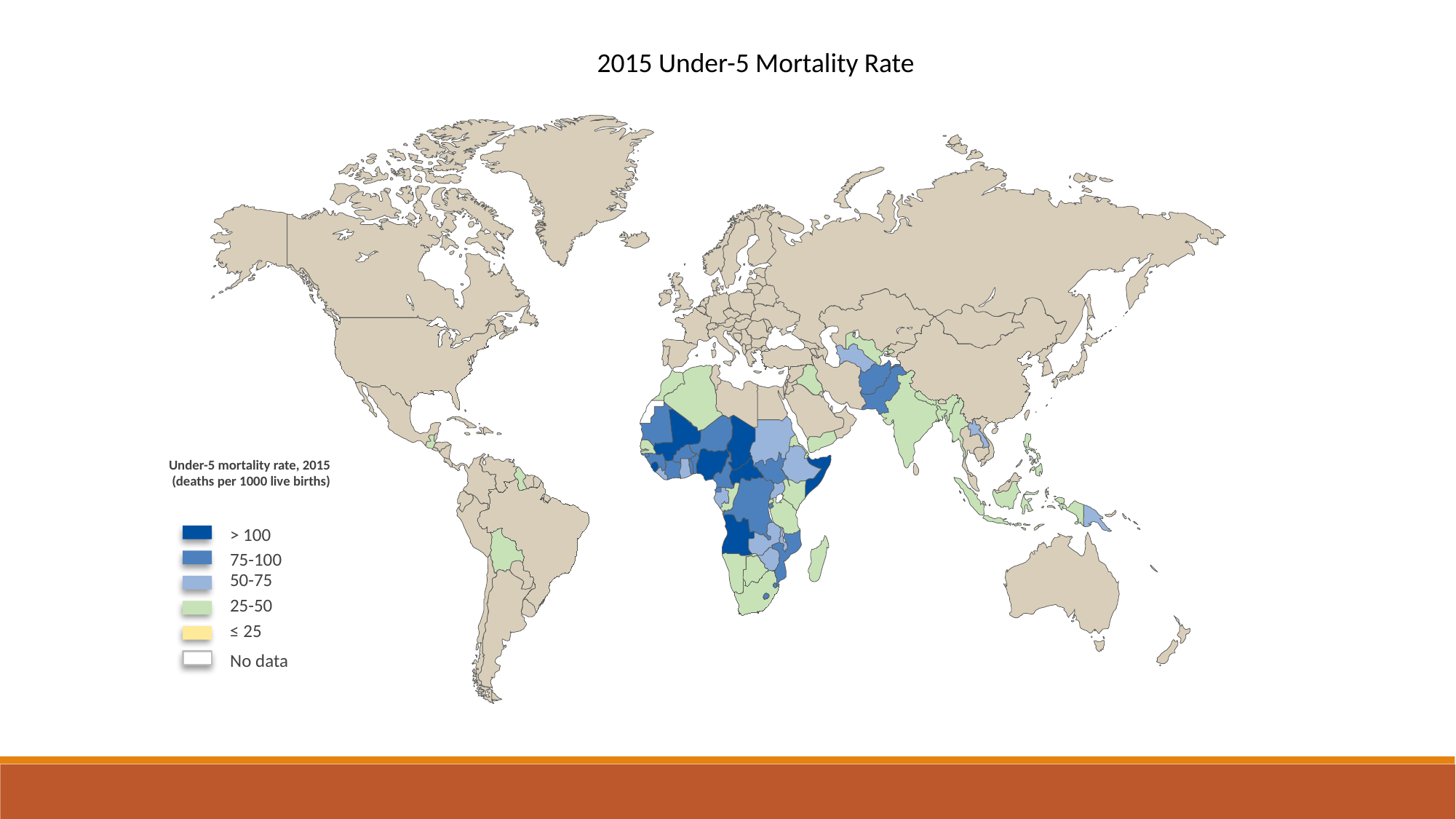

2015 Under-5 Mortality Rate

Under-5 mortality rate, 2015
 (deaths per 1000 live births)
> 100

75-100

50-75

25-50

≤ 25

No data